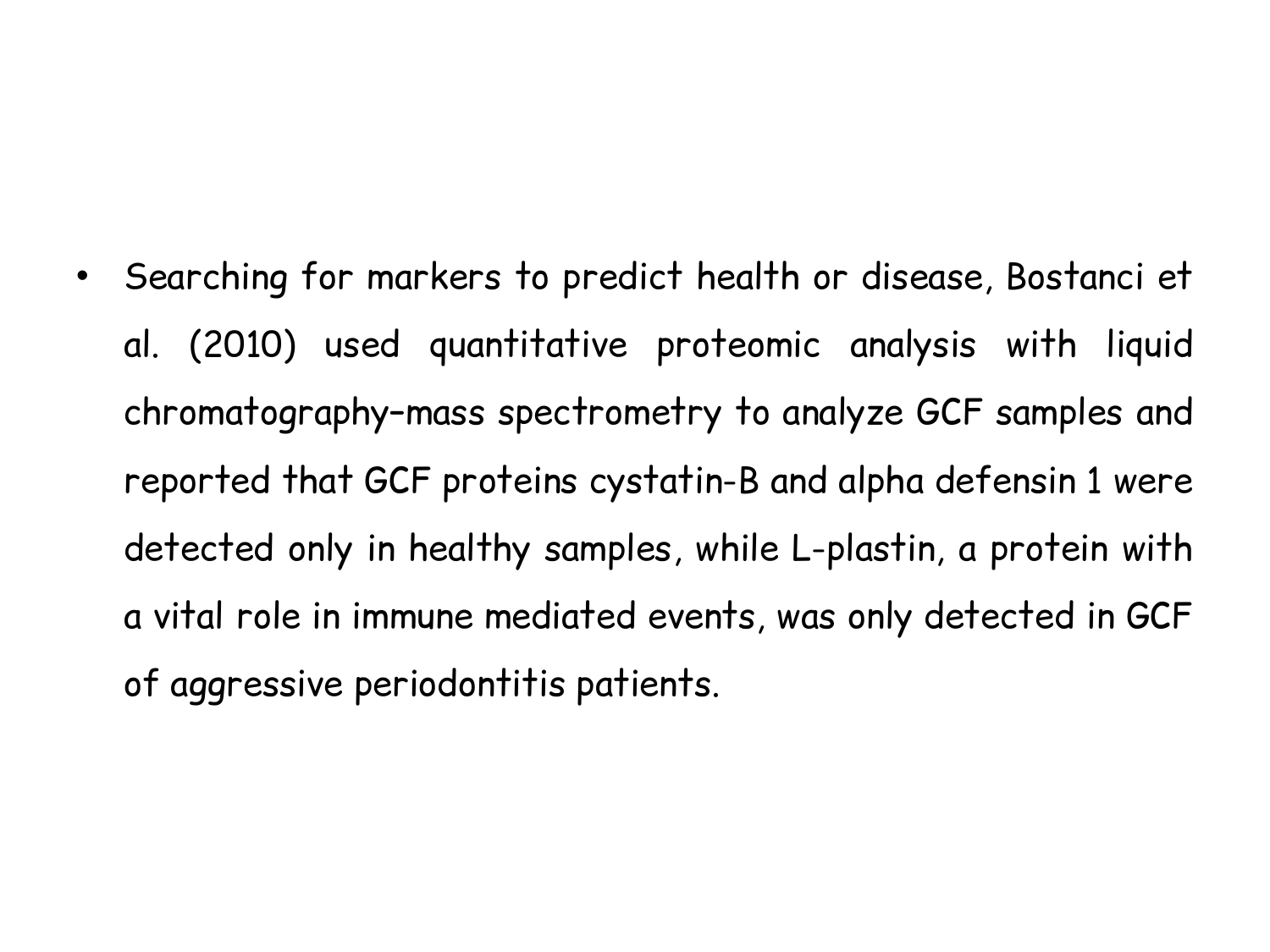

#
Searching for markers to predict health or disease, Bostanci et al. (2010) used quantitative proteomic analysis with liquid chromatography–mass spectrometry to analyze GCF samples and reported that GCF proteins cystatin-B and alpha defensin 1 were detected only in healthy samples, while L-plastin, a protein with a vital role in immune mediated events, was only detected in GCF of aggressive periodontitis patients.